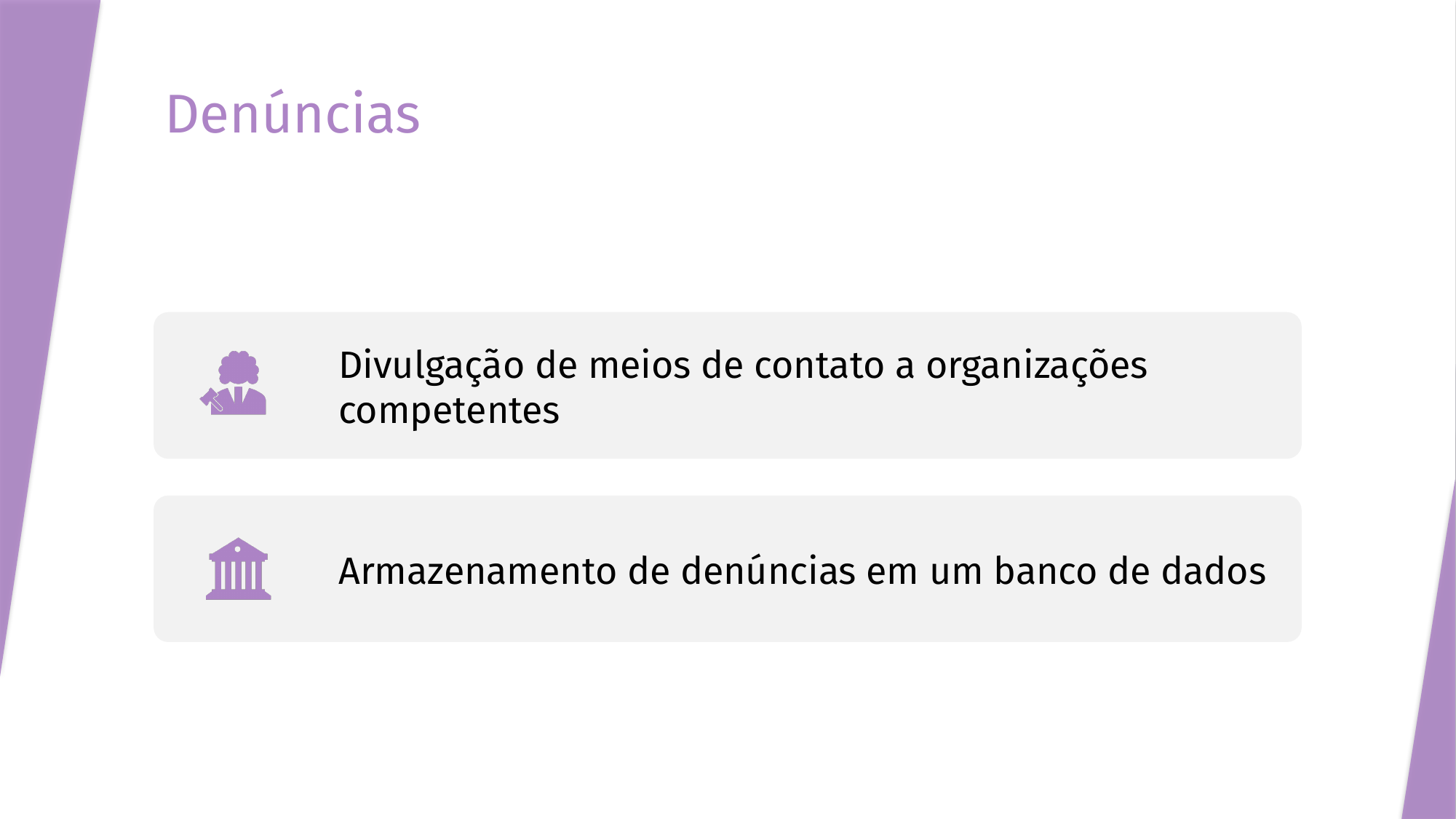

# Denúncias
Divulgação de meios de contato a organizações competentes
Armazenamento de denúncias em um banco de dados